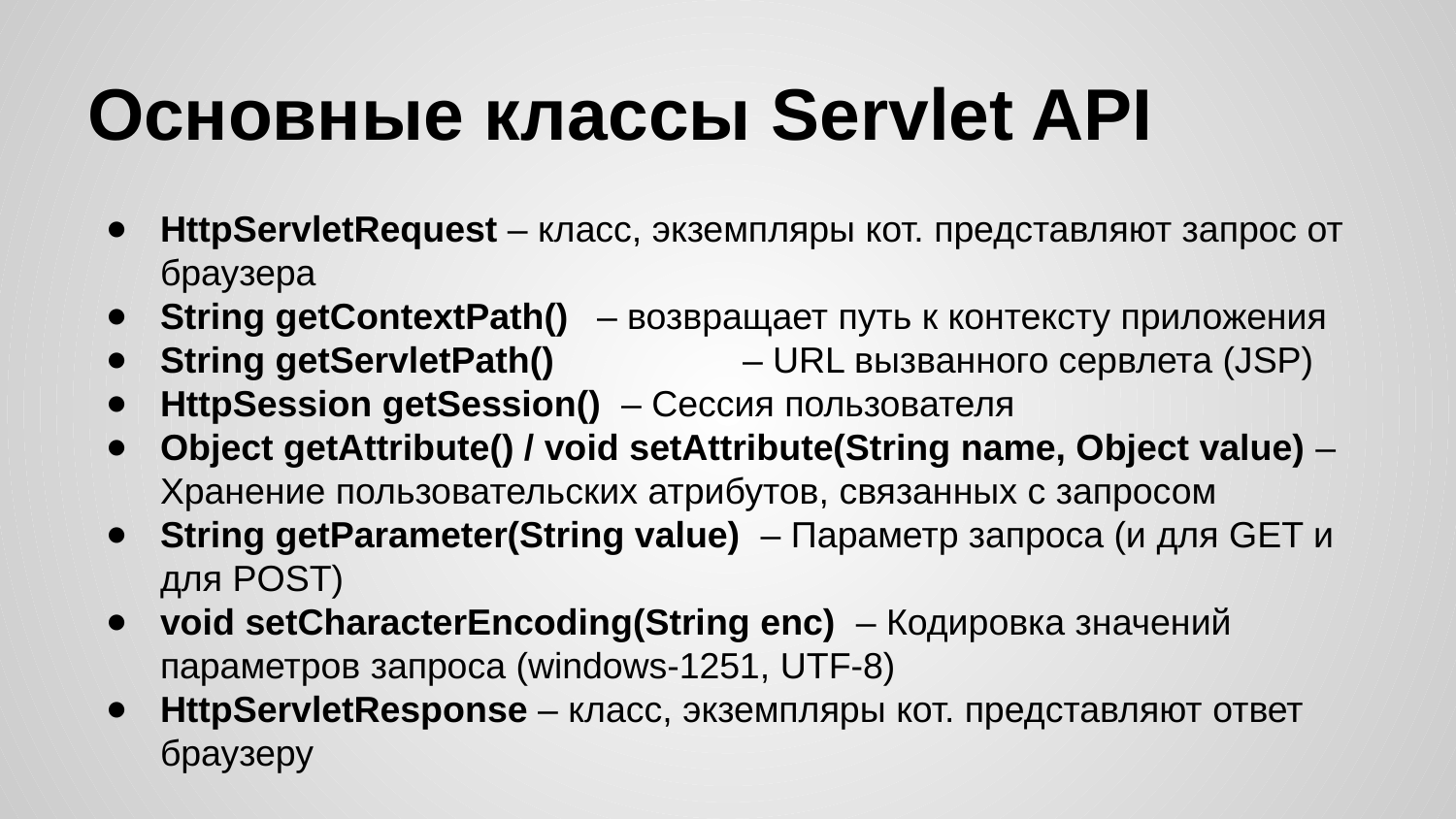

# Основные классы Servlet API
HttpServletRequest – класс, экземпляры кот. представляют запрос от браузера
String getContextPath() 	– возвращает путь к контексту приложения
String getServletPath()      	– URL вызванного сервлета (JSP)
HttpSession getSession()  – Сессия пользователя
Object getAttribute() / void setAttribute(String name, Object value) – Хранение пользовательских атрибутов, связанных с запросом
String getParameter(String value)  – Параметр запроса (и для GET и для POST)
void setCharacterEncoding(String enc)  – Кодировка значений параметров запроса (windows-1251, UTF-8)
HttpServletResponse – класс, экземпляры кот. представляют ответ браузеру